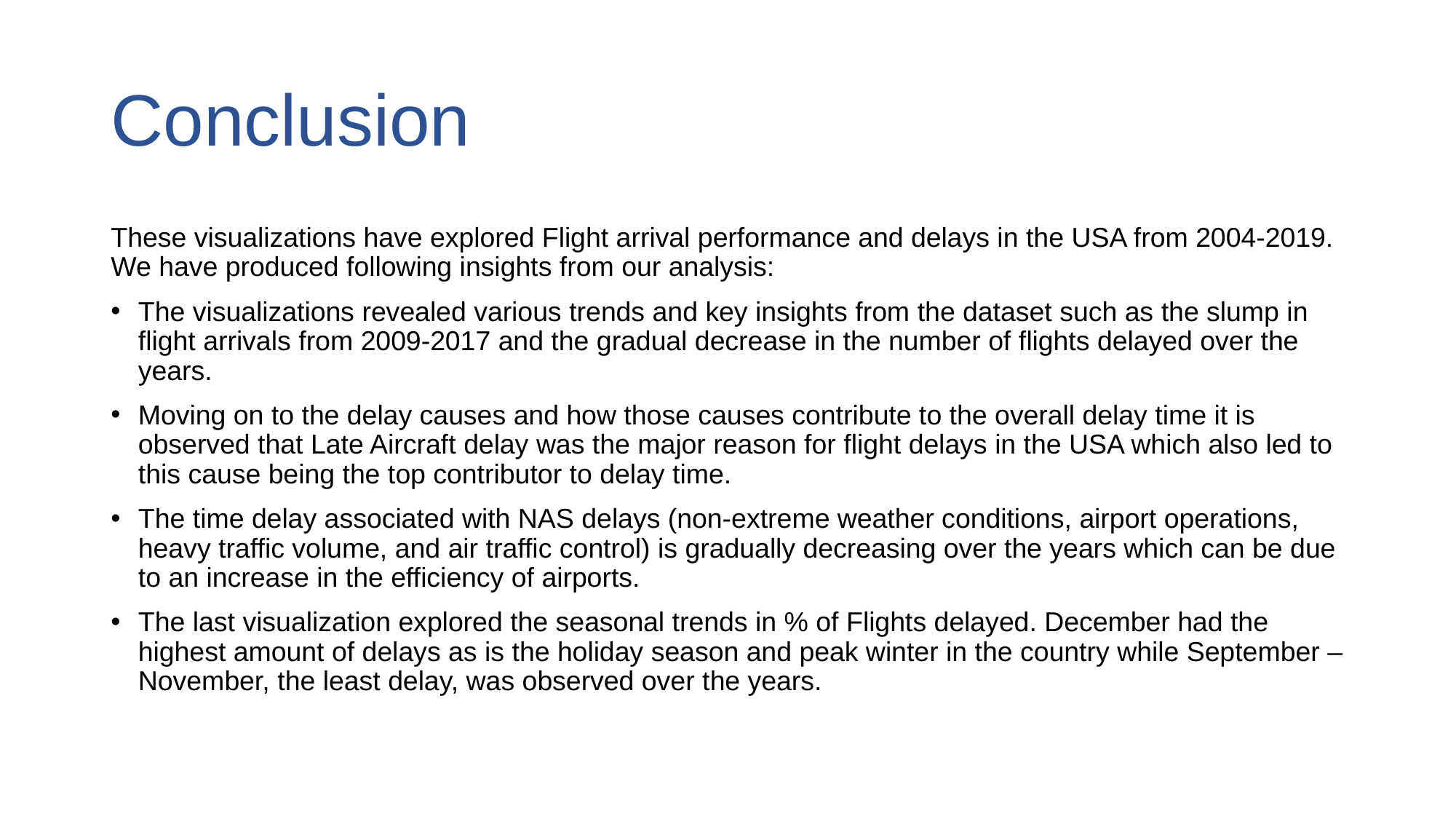

# Conclusion
These visualizations have explored Flight arrival performance and delays in the USA from 2004-2019. We have produced following insights from our analysis:
The visualizations revealed various trends and key insights from the dataset such as the slump in flight arrivals from 2009-2017 and the gradual decrease in the number of flights delayed over the years.
Moving on to the delay causes and how those causes contribute to the overall delay time it is observed that Late Aircraft delay was the major reason for flight delays in the USA which also led to this cause being the top contributor to delay time.
The time delay associated with NAS delays (non-extreme weather conditions, airport operations, heavy traffic volume, and air traffic control) is gradually decreasing over the years which can be due to an increase in the efficiency of airports.
The last visualization explored the seasonal trends in % of Flights delayed. December had the highest amount of delays as is the holiday season and peak winter in the country while September – November, the least delay, was observed over the years.